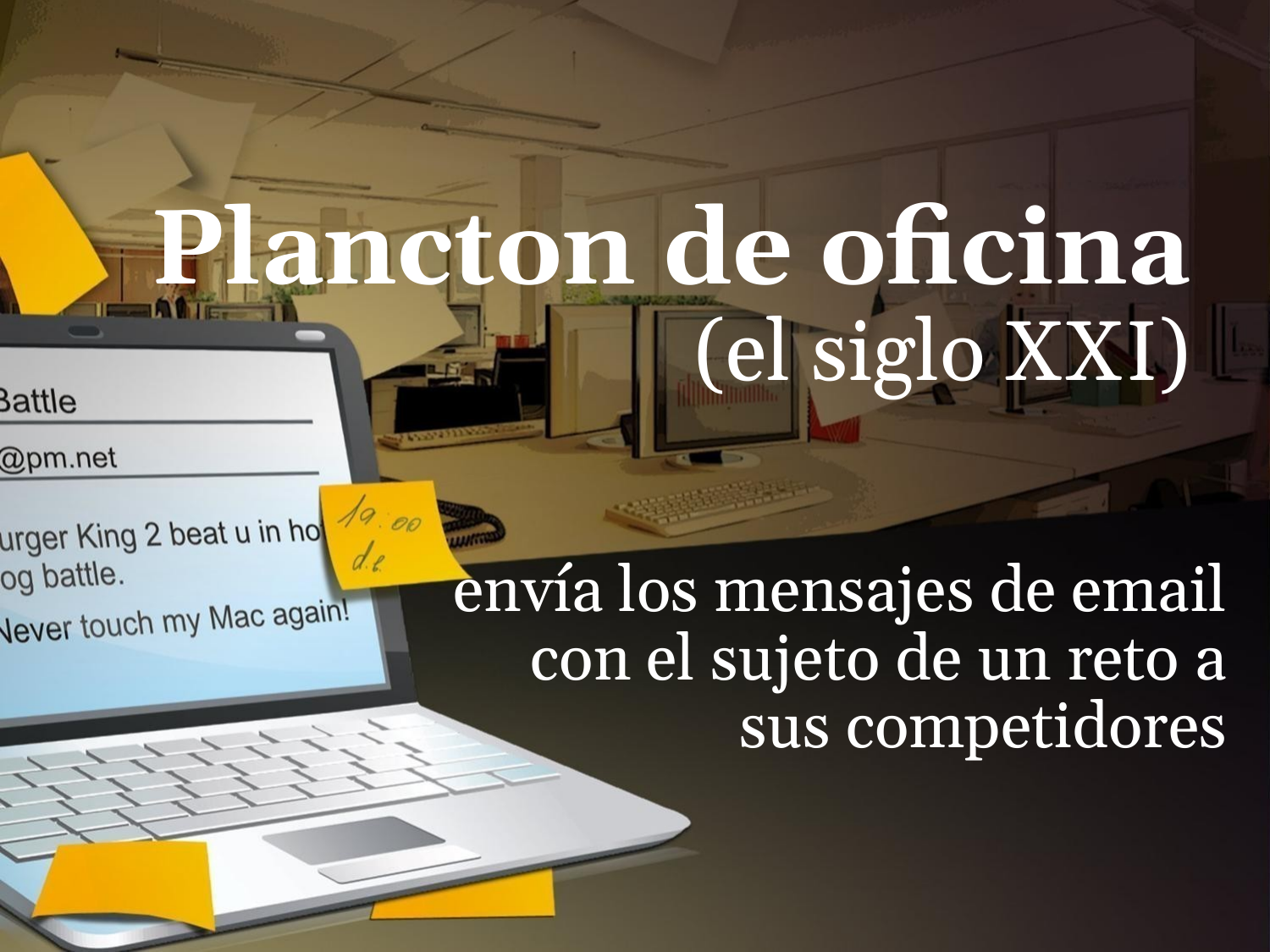

# Plancton de oficina (el siglo XXI)
envía los mensajes de email con el sujeto de un reto a sus competidores